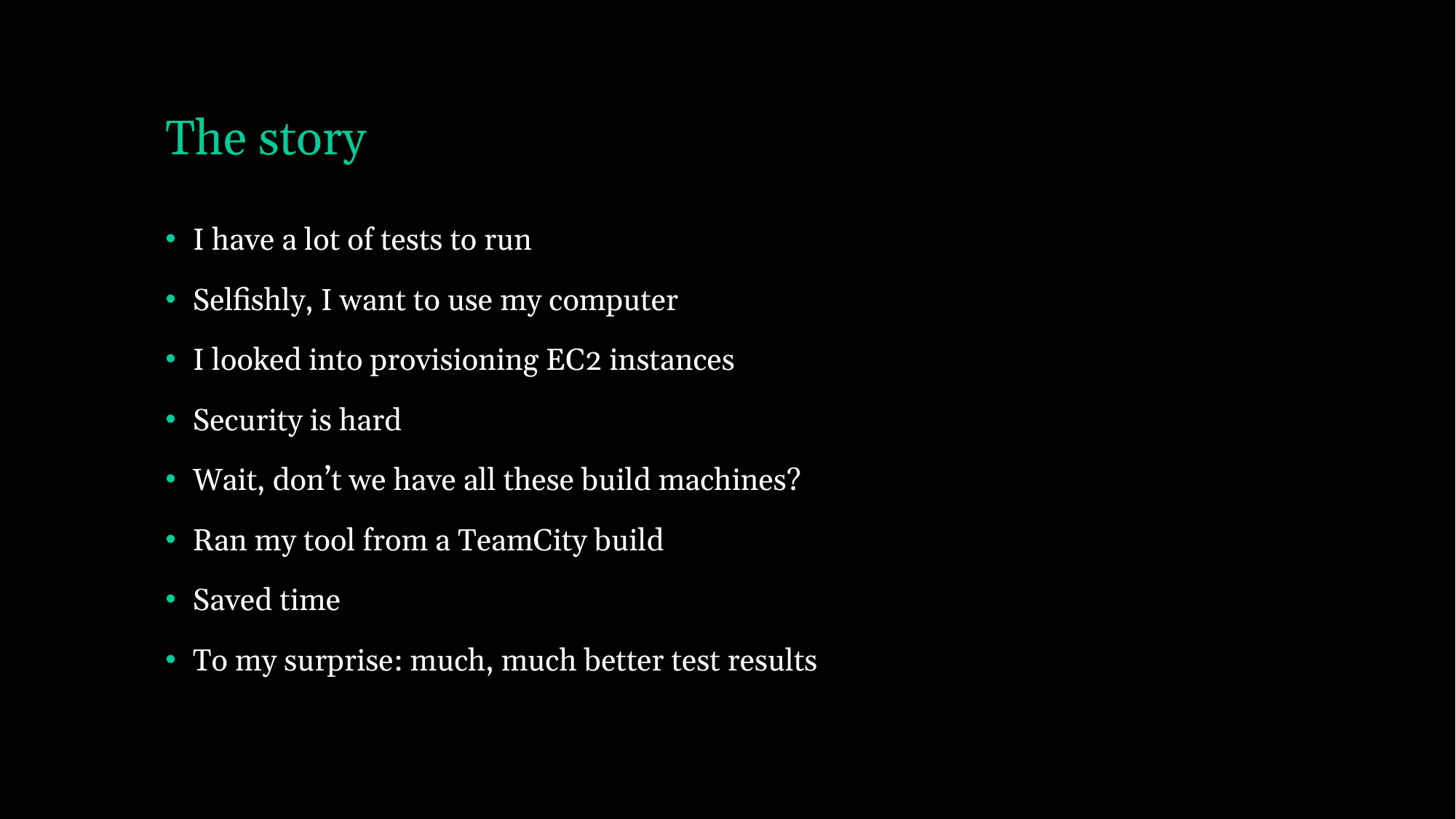

# The story
I have a lot of tests to run
Selfishly, I want to use my computer
I looked into provisioning EC2 instances
Security is hard
Wait, don’t we have all these build machines?
Ran my tool from a TeamCity build
Saved time
To my surprise: much, much better test results